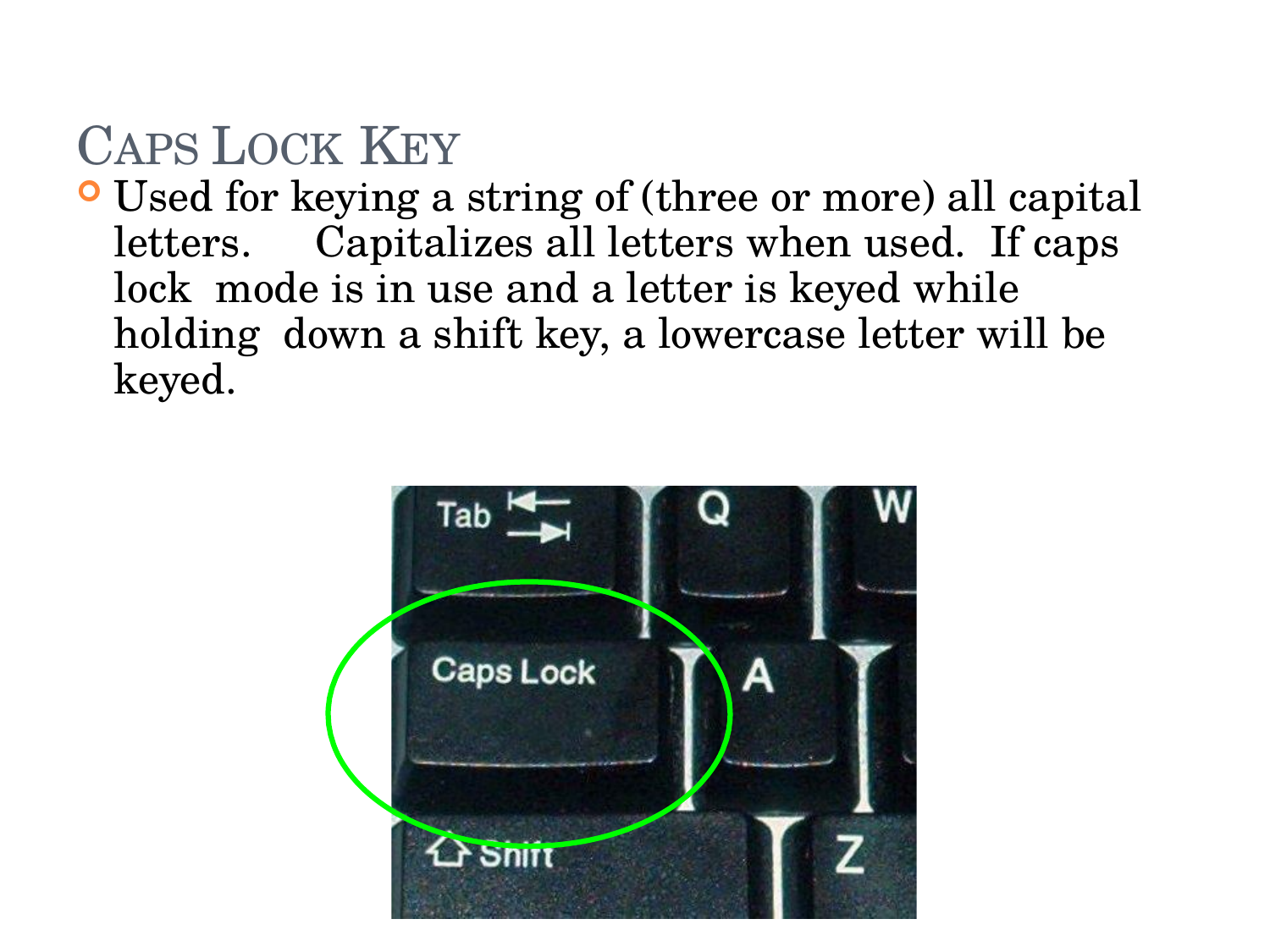

# CAPS LOCK KEY
Used for keying a string of (three or more) all capital  letters.	Capitalizes all letters when used.	If caps lock  mode is in use and a letter is keyed while holding  down a shift key, a lowercase letter will be keyed.

15